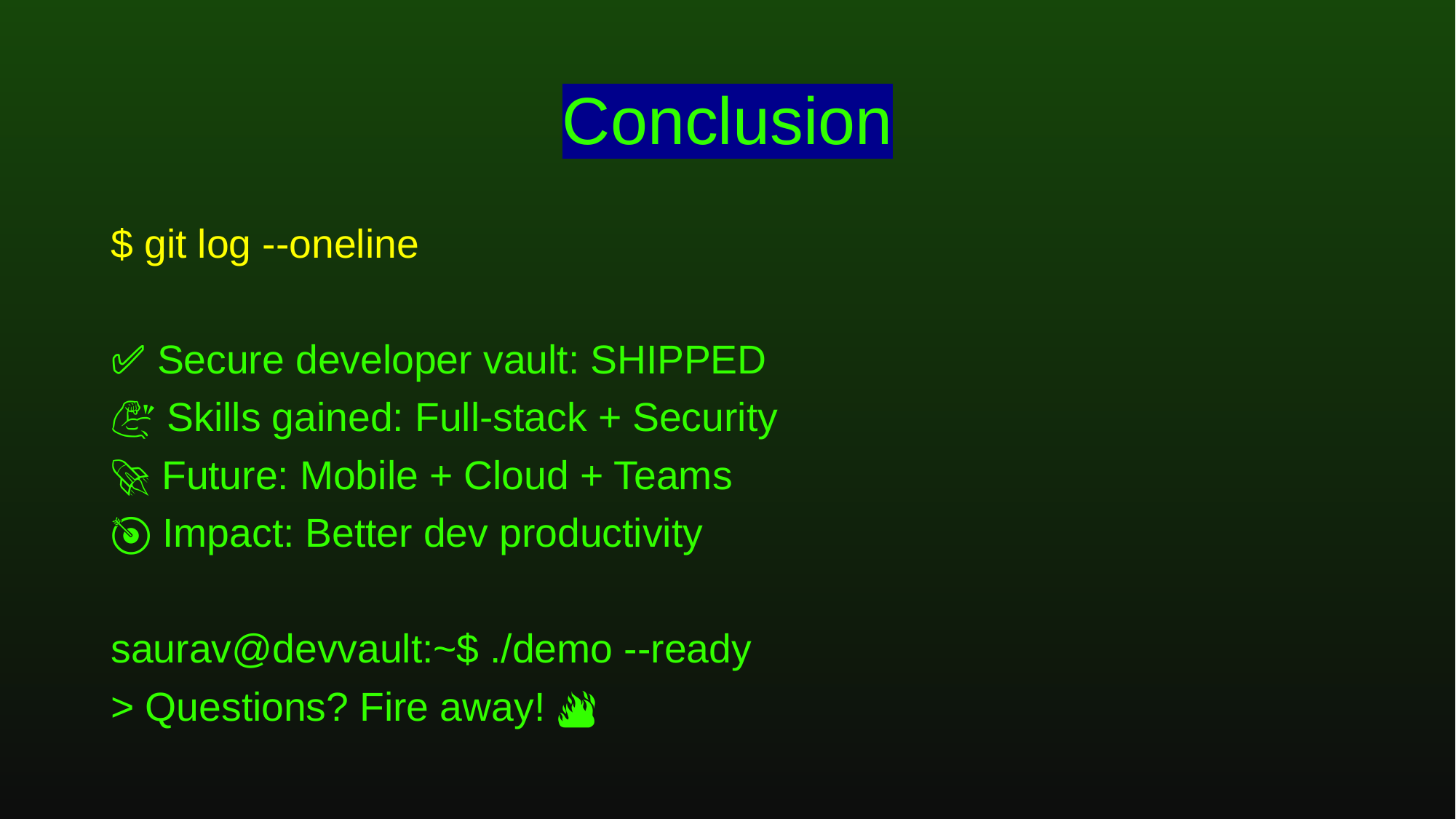

# Conclusion
$ git log --oneline

✅ Secure developer vault: SHIPPED
💪 Skills gained: Full-stack + Security
🚀 Future: Mobile + Cloud + Teams
🎯 Impact: Better dev productivity

saurav@devvault:~$ ./demo --ready
> Questions? Fire away! 🔥